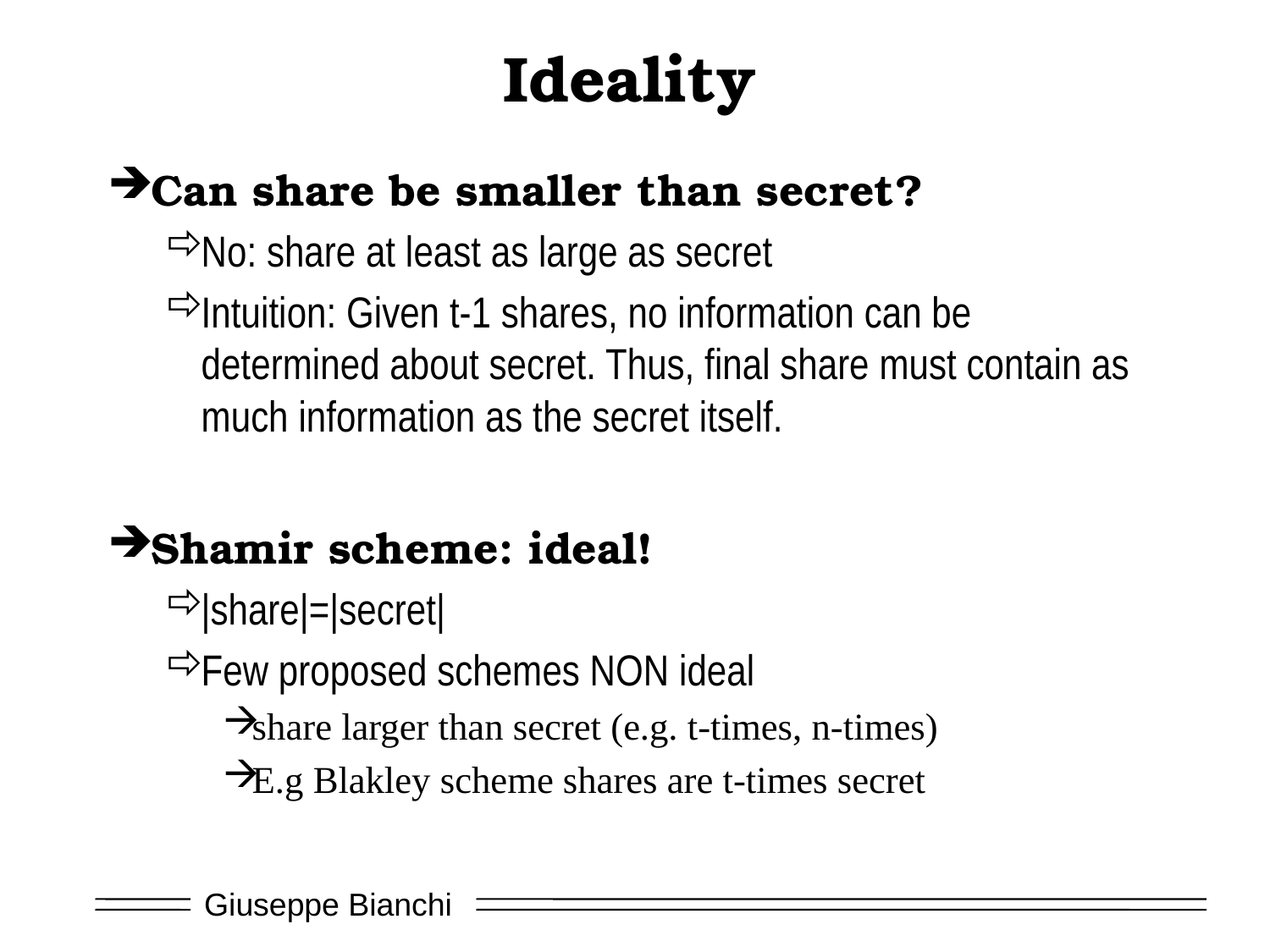

# Ideality
Can share be smaller than secret?
No: share at least as large as secret
Intuition: Given t-1 shares, no information can be determined about secret. Thus, final share must contain as much information as the secret itself.

Shamir scheme: ideal!
|share|=|secret|
Few proposed schemes NON ideal
share larger than secret (e.g. t-times, n-times)
E.g Blakley scheme shares are t-times secret